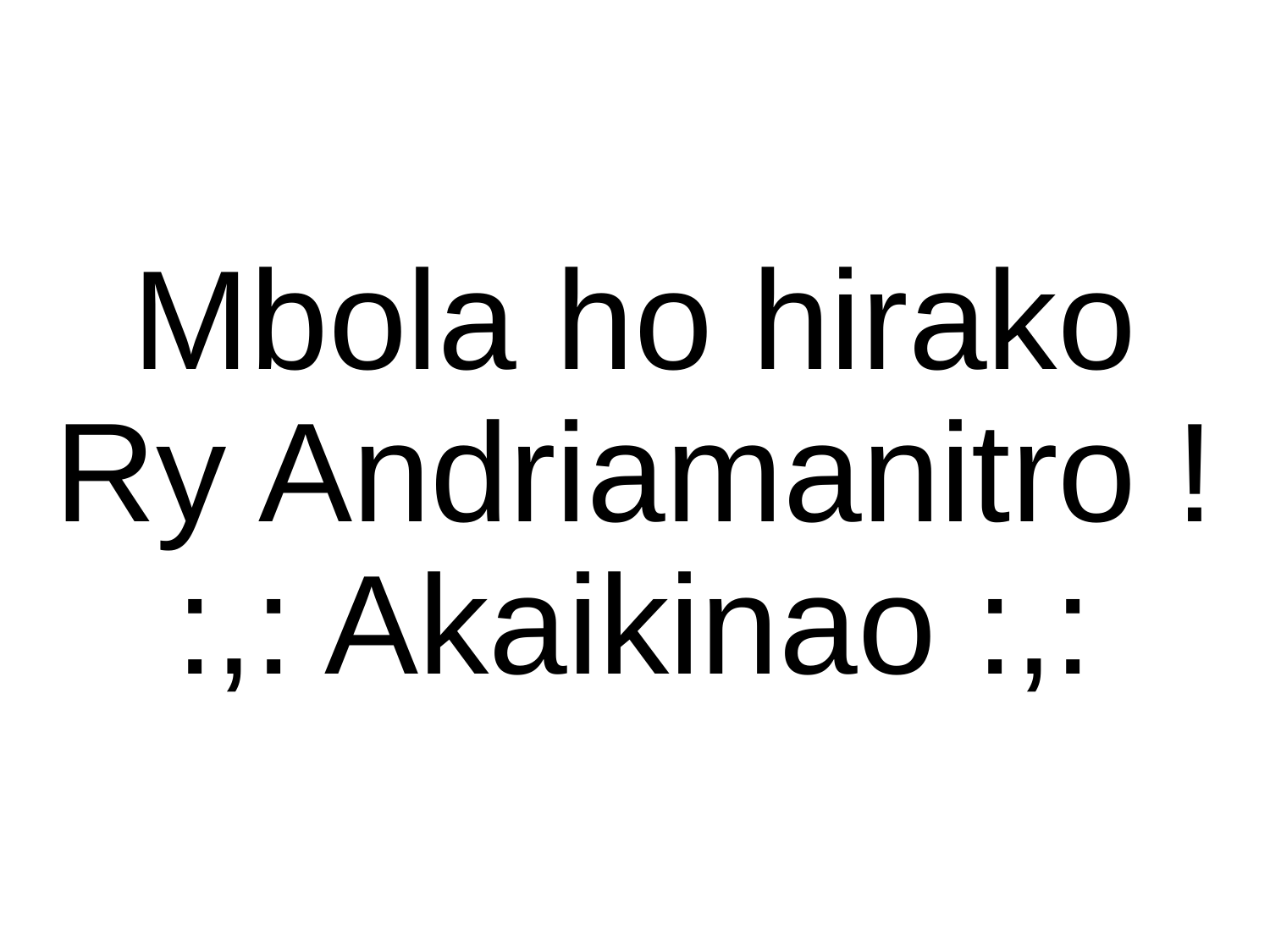

Mbola ho hirako
Ry Andriamanitro !
:,: Akaikinao :,: